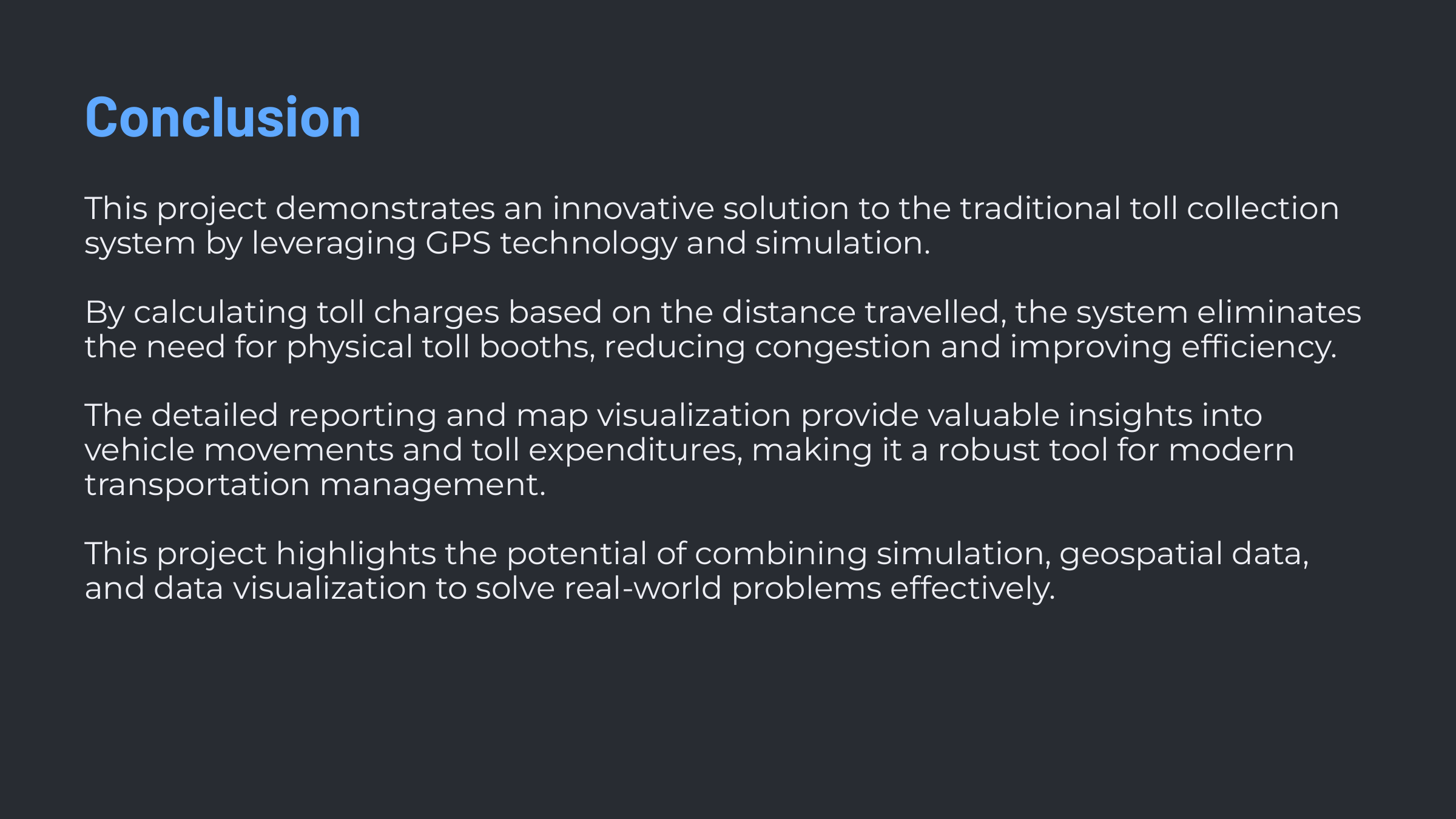

Conclusion
This project demonstrates an innovative solution to the traditional toll collection system by leveraging GPS technology and simulation.

By calculating toll charges based on the distance travelled, the system eliminates the need for physical toll booths, reducing congestion and improving efficiency.

The detailed reporting and map visualization provide valuable insights into vehicle movements and toll expenditures, making it a robust tool for modern transportation management.

This project highlights the potential of combining simulation, geospatial data, and data visualization to solve real-world problems effectively.